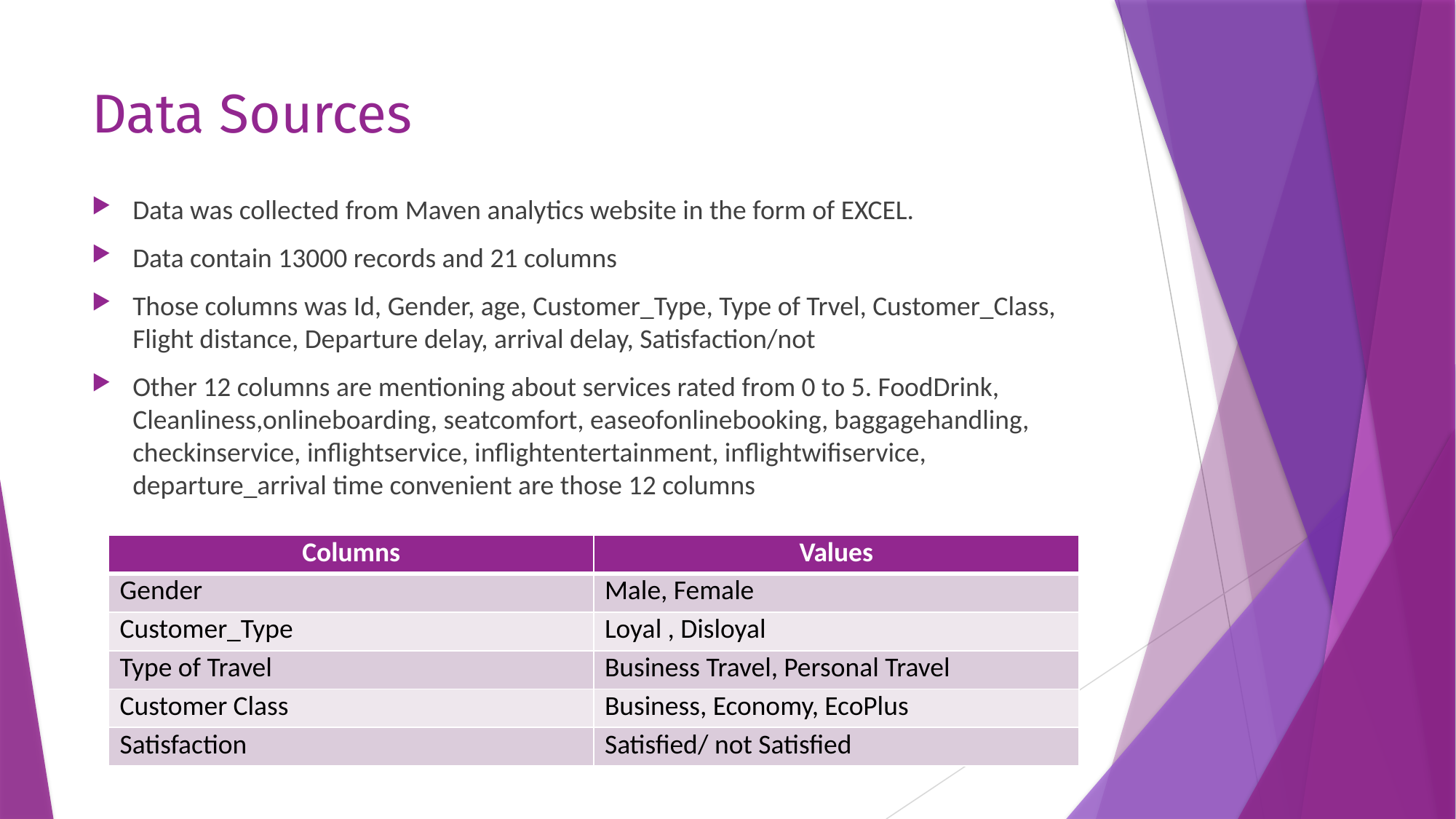

# Data Sources
Data was collected from Maven analytics website in the form of EXCEL.
Data contain 13000 records and 21 columns
Those columns was Id, Gender, age, Customer_Type, Type of Trvel, Customer_Class, Flight distance, Departure delay, arrival delay, Satisfaction/not
Other 12 columns are mentioning about services rated from 0 to 5. FoodDrink, Cleanliness,onlineboarding, seatcomfort, easeofonlinebooking, baggagehandling, checkinservice, inflightservice, inflightentertainment, inflightwifiservice, departure_arrival time convenient are those 12 columns

| Columns | Values |
| --- | --- |
| Gender | Male, Female |
| Customer\_Type | Loyal , Disloyal |
| Type of Travel | Business Travel, Personal Travel |
| Customer Class | Business, Economy, EcoPlus |
| Satisfaction | Satisfied/ not Satisfied |